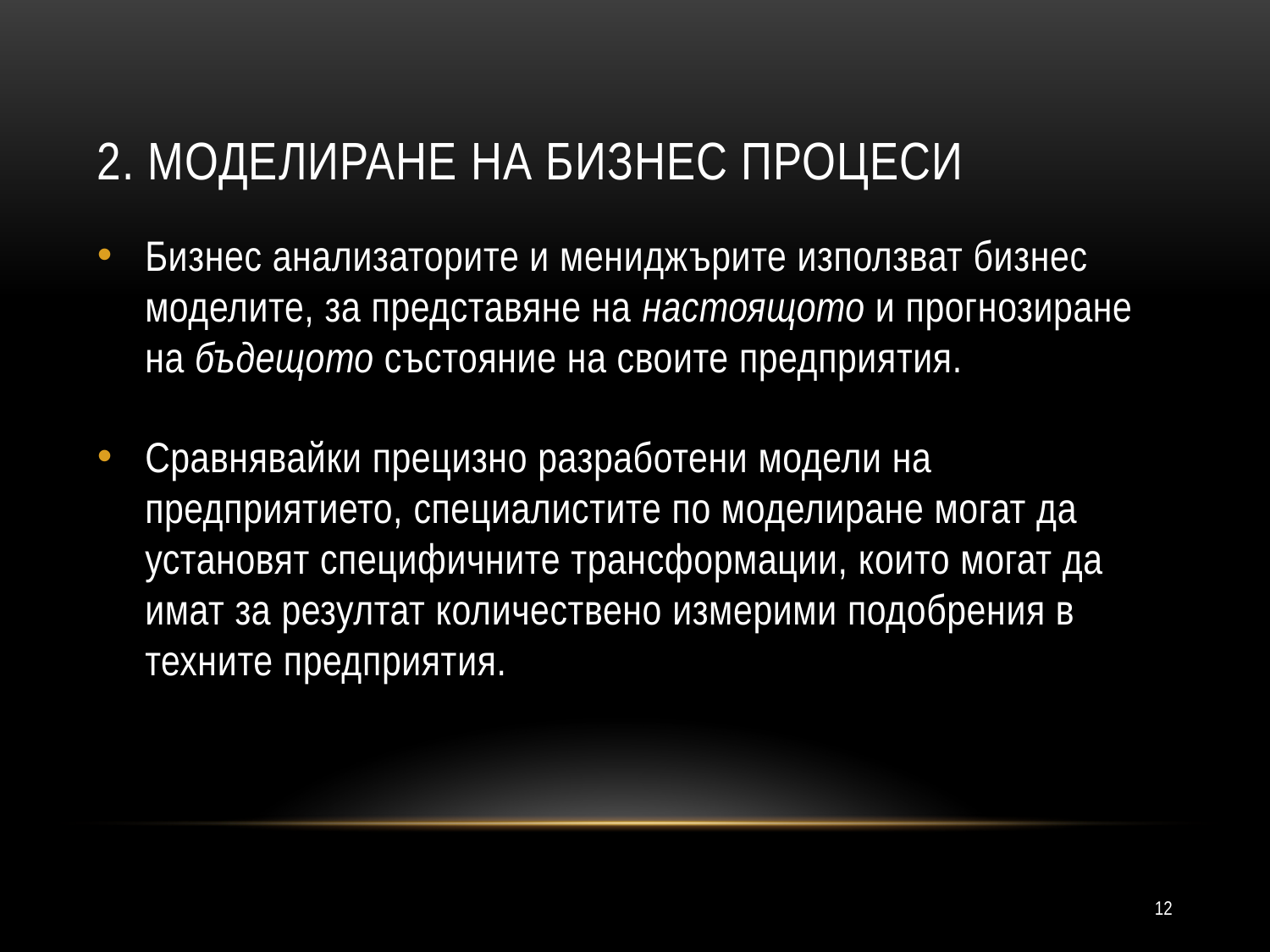

# 2. Моделиране на бизнес процеси
Бизнес анализаторите и мениджърите използват бизнес моделите, за представяне на настоящото и прогнозиране на бъдещото състояние на своите предприятия.

Сравнявайки прецизно разработени модели на предприятието, специалистите по моделиране могат да установят специфичните трансформации, които могат да имат за резултат количествено измерими подобрения в техните предприятия.
12